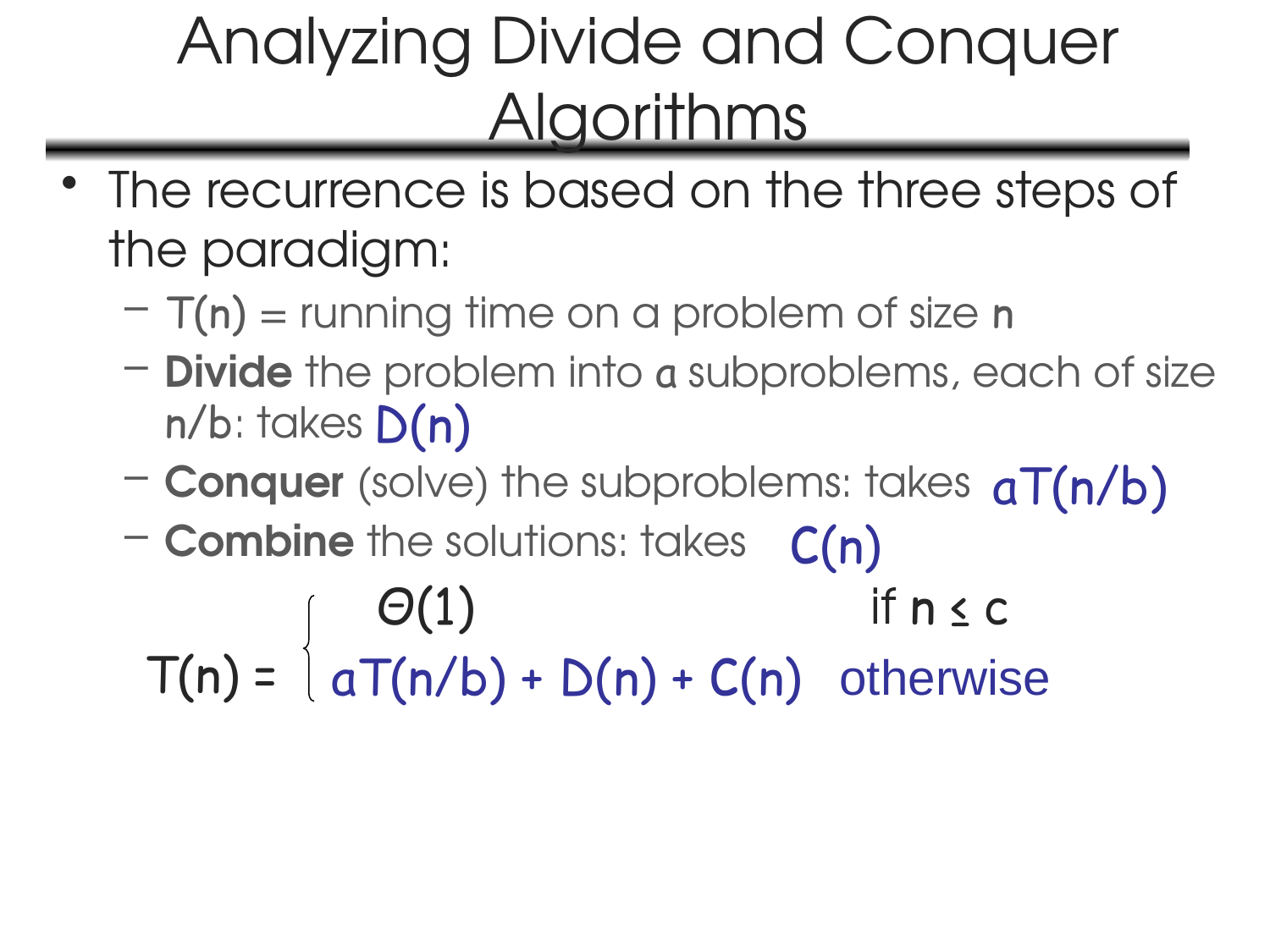

# Analyzing Divide and Conquer Algorithms
The recurrence is based on the three steps of the paradigm:
T(n) = running time on a problem of size n
Divide the problem into a subproblems, each of size n/b: takes
Conquer (solve) the subproblems: takes
Combine the solutions: takes
			 Θ(1)				if n ≤ c
      T(n) =
D(n)
aT(n/b)
C(n)

aT(n/b) + D(n) + C(n)	otherwise

CS 477/677 - Lecture 13